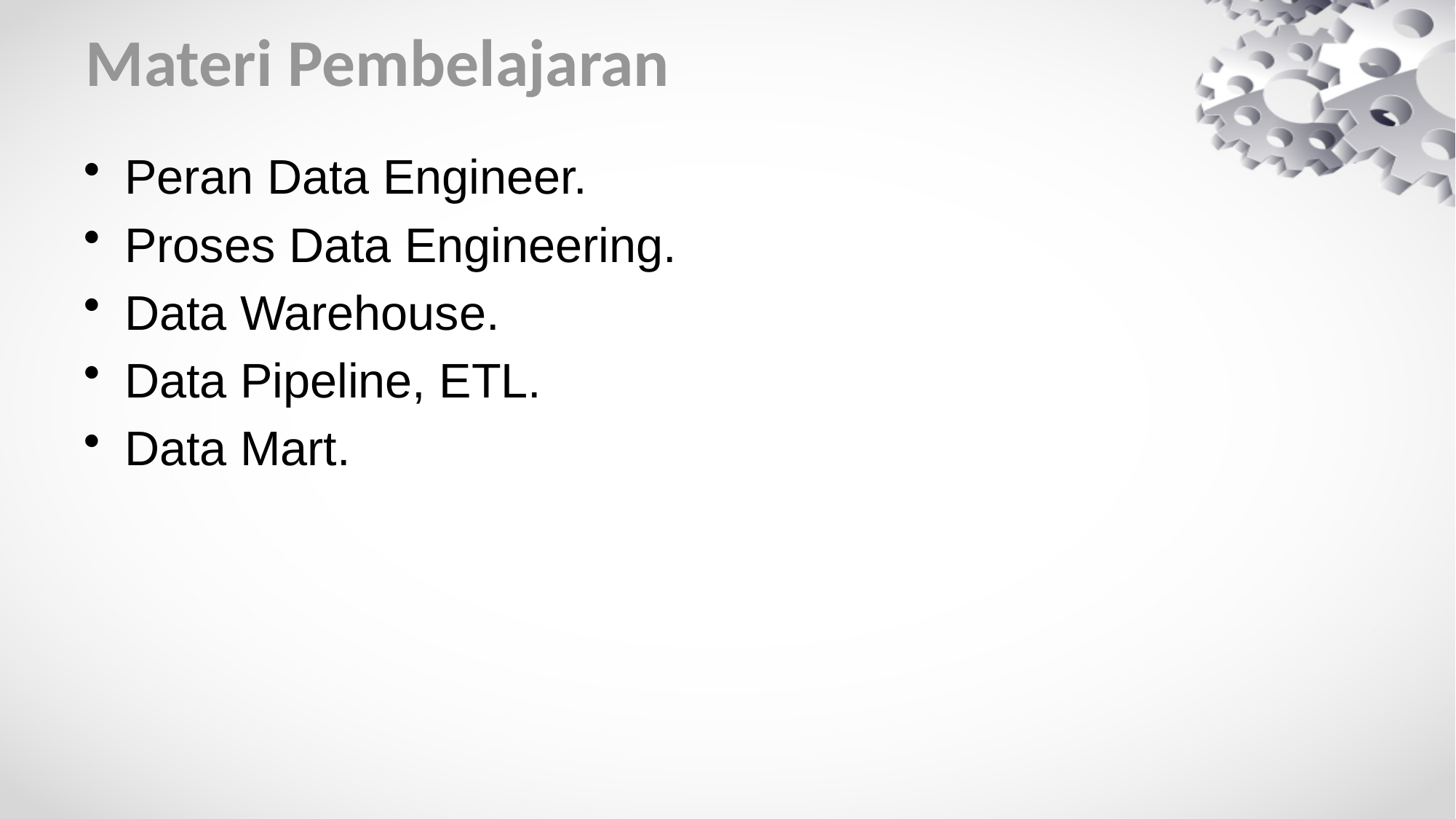

# Materi Pembelajaran
Peran Data Engineer.
Proses Data Engineering.
Data Warehouse.
Data Pipeline, ETL.
Data Mart.